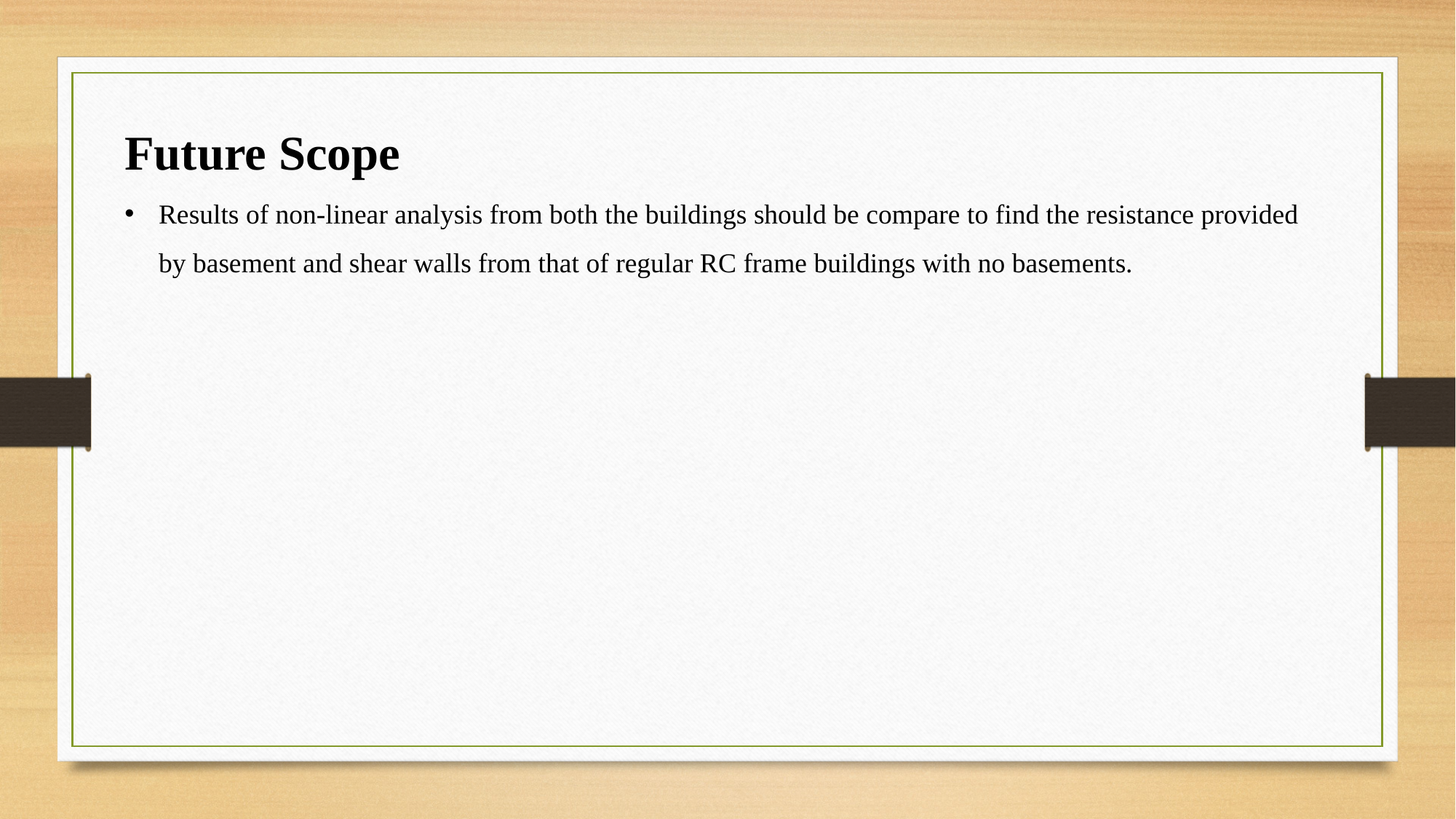

Future Scope
Results of non-linear analysis from both the buildings should be compare to find the resistance provided by basement and shear walls from that of regular RC frame buildings with no basements.